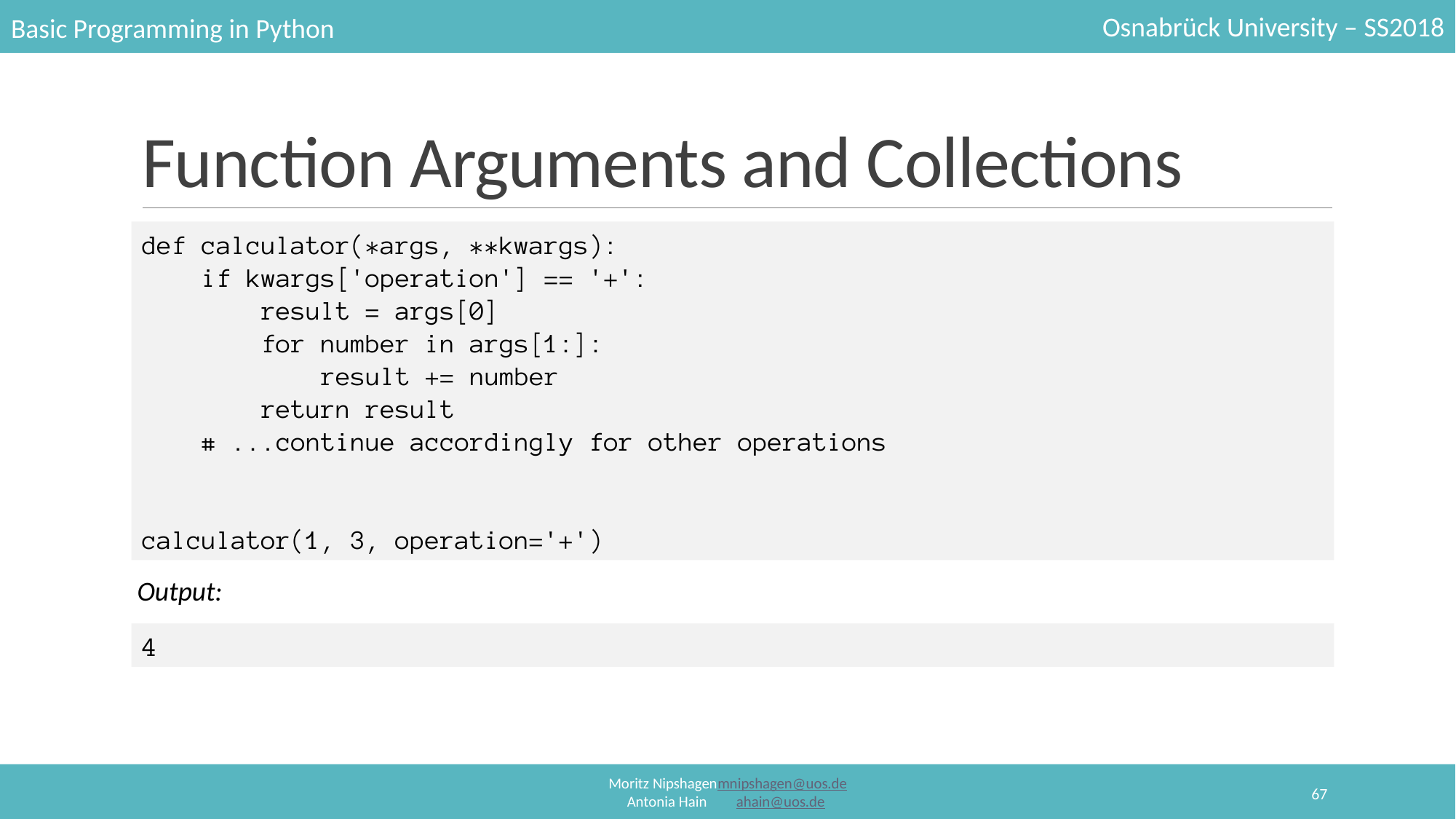

# Function Arguments and Collections
def calculator(*args, **kwargs):
    if kwargs['operation'] == '+':
        result = args[0]
        for number in args[1:]:
            result += number
        return result
    # ...continue accordingly for other operations

calculator(1, 3, operation='+')
Output:

4
67